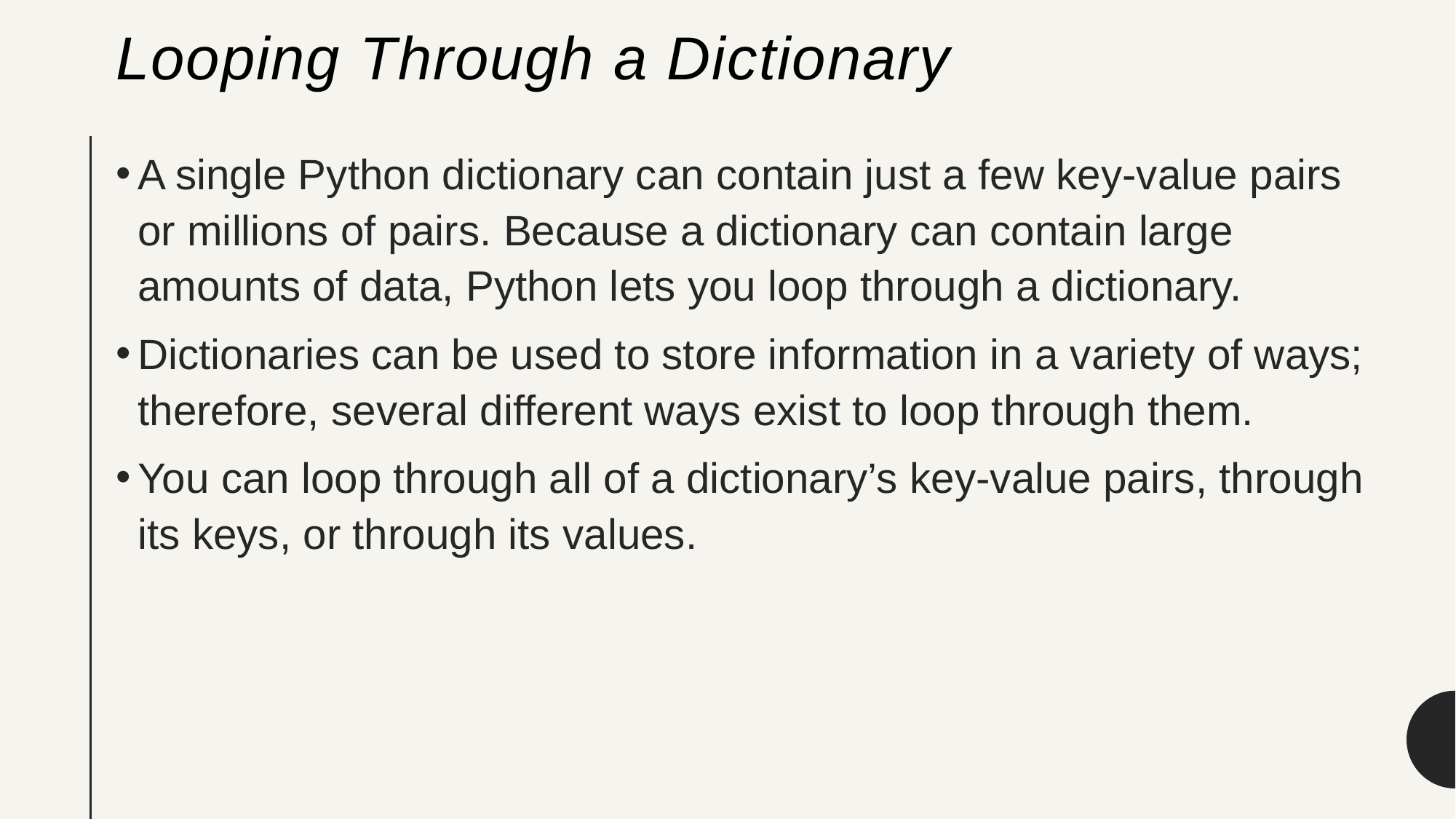

# Looping Through a Dictionary
A single Python dictionary can contain just a few key-value pairs or millions of pairs. Because a dictionary can contain large amounts of data, Python lets you loop through a dictionary.
Dictionaries can be used to store information in a variety of ways; therefore, several different ways exist to loop through them.
You can loop through all of a dictionary’s key-value pairs, through its keys, or through its values.